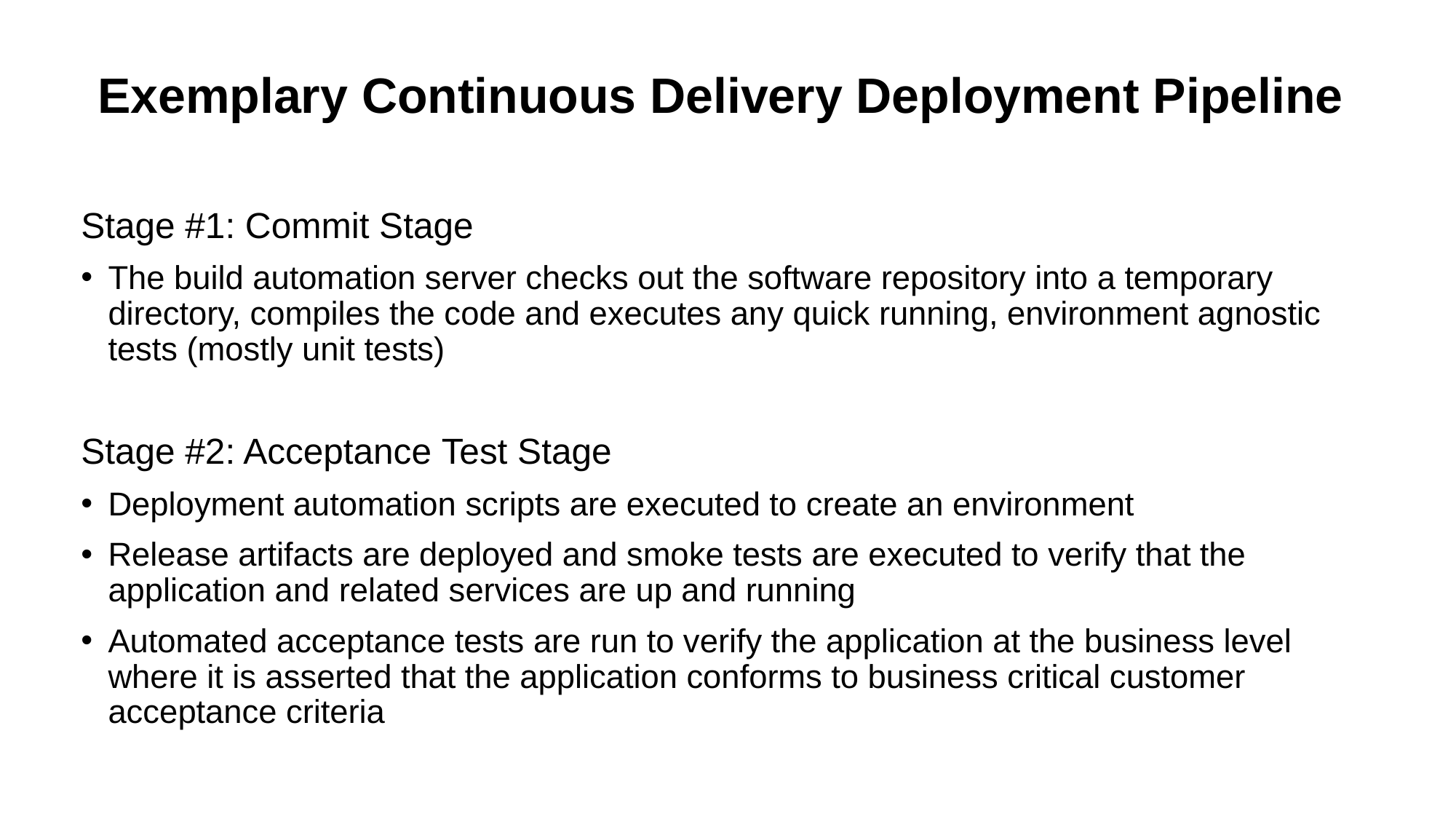

Exemplary Continuous Delivery Deployment Pipeline

Stage #1: Commit Stage
The build automation server checks out the software repository into a temporary directory, compiles the code and executes any quick running, environment agnostic tests (mostly unit tests)

Stage #2: Acceptance Test Stage
Deployment automation scripts are executed to create an environment
Release artifacts are deployed and smoke tests are executed to verify that the application and related services are up and running
Automated acceptance tests are run to verify the application at the business level where it is asserted that the application conforms to business critical customer acceptance criteria